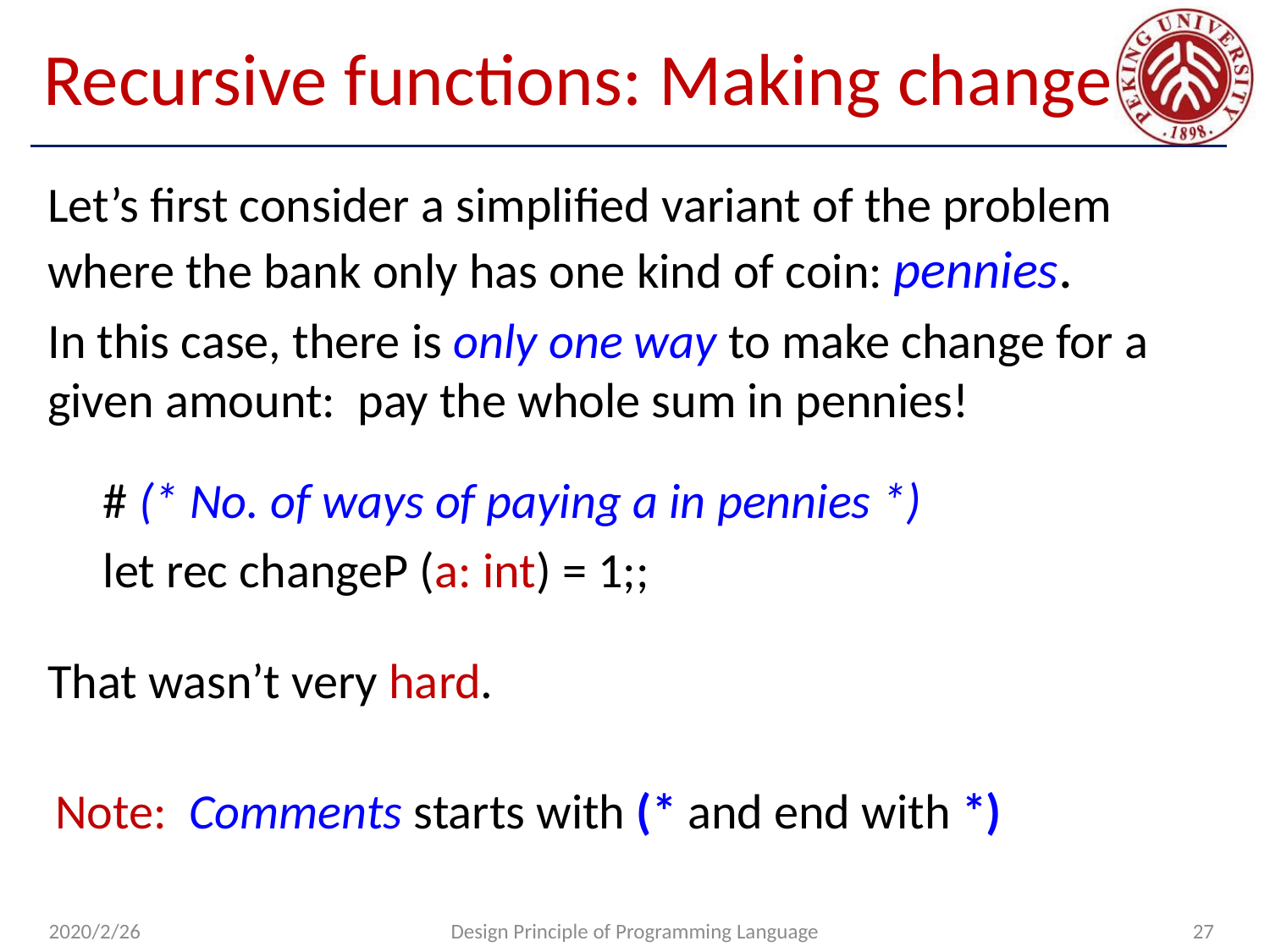

# Recursive functions: Making change
Let’s first consider a simpliﬁed variant of the problem where the bank only has one kind of coin: pennies.
In this case, there is only one way to make change for a given amount:  pay the whole sum in pennies!

# (* No. of ways of paying a in pennies *)
let rec changeP (a: int) = 1;;

That wasn’t very hard.
 Note:  Comments starts with (* and end with *)

2020/2/26
Design Principle of Programming Language
27